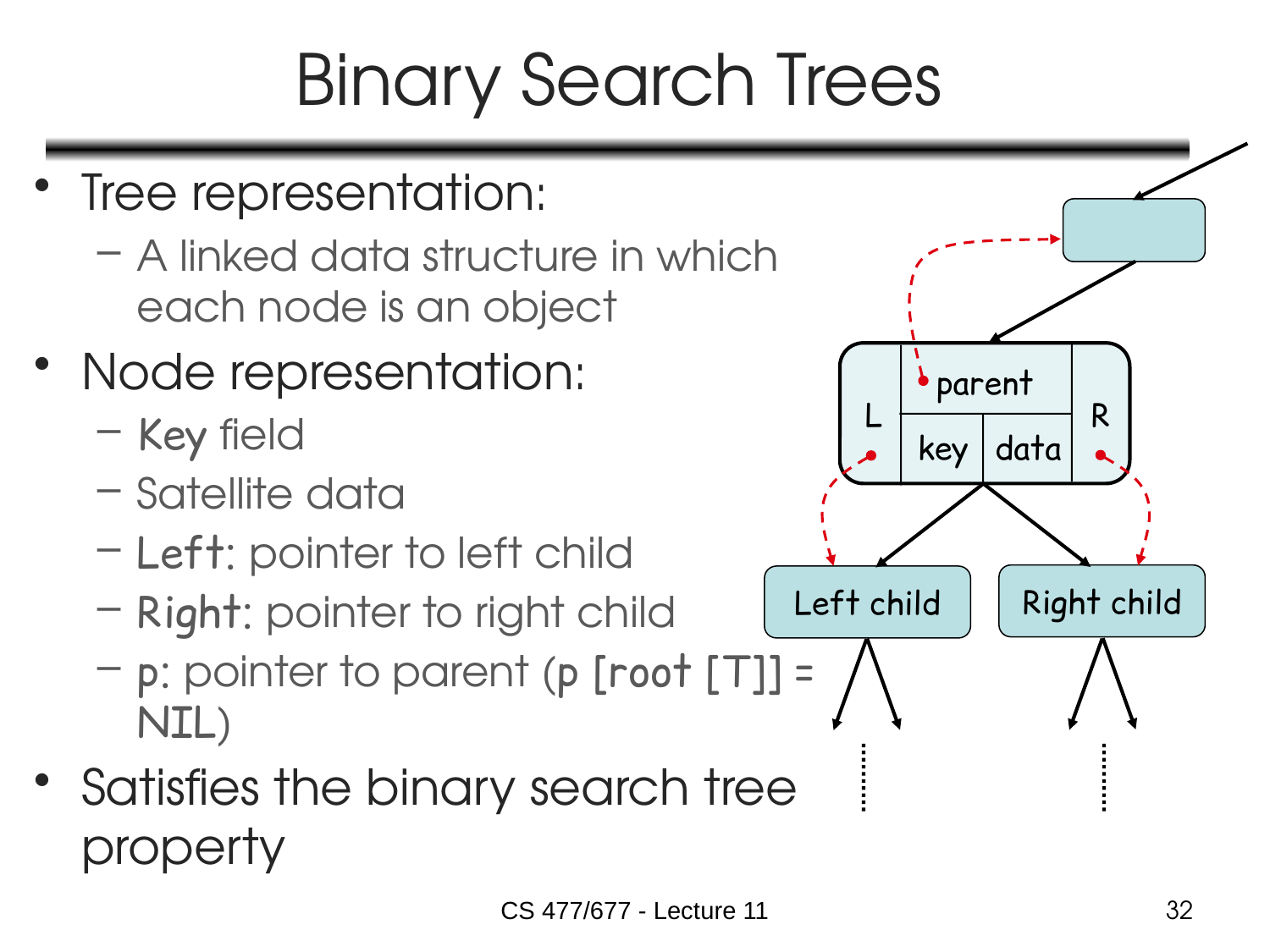

# Binary Search Trees

parent
L
R

key
data

Right child
Left child

Tree representation:
A linked data structure in which each node is an object
Node representation:
Key field
Satellite data
Left: pointer to left child
Right: pointer to right child
p: pointer to parent (p [root [T]] = NIL)
Satisfies the binary search tree property
CS 477/677 - Lecture 11
32